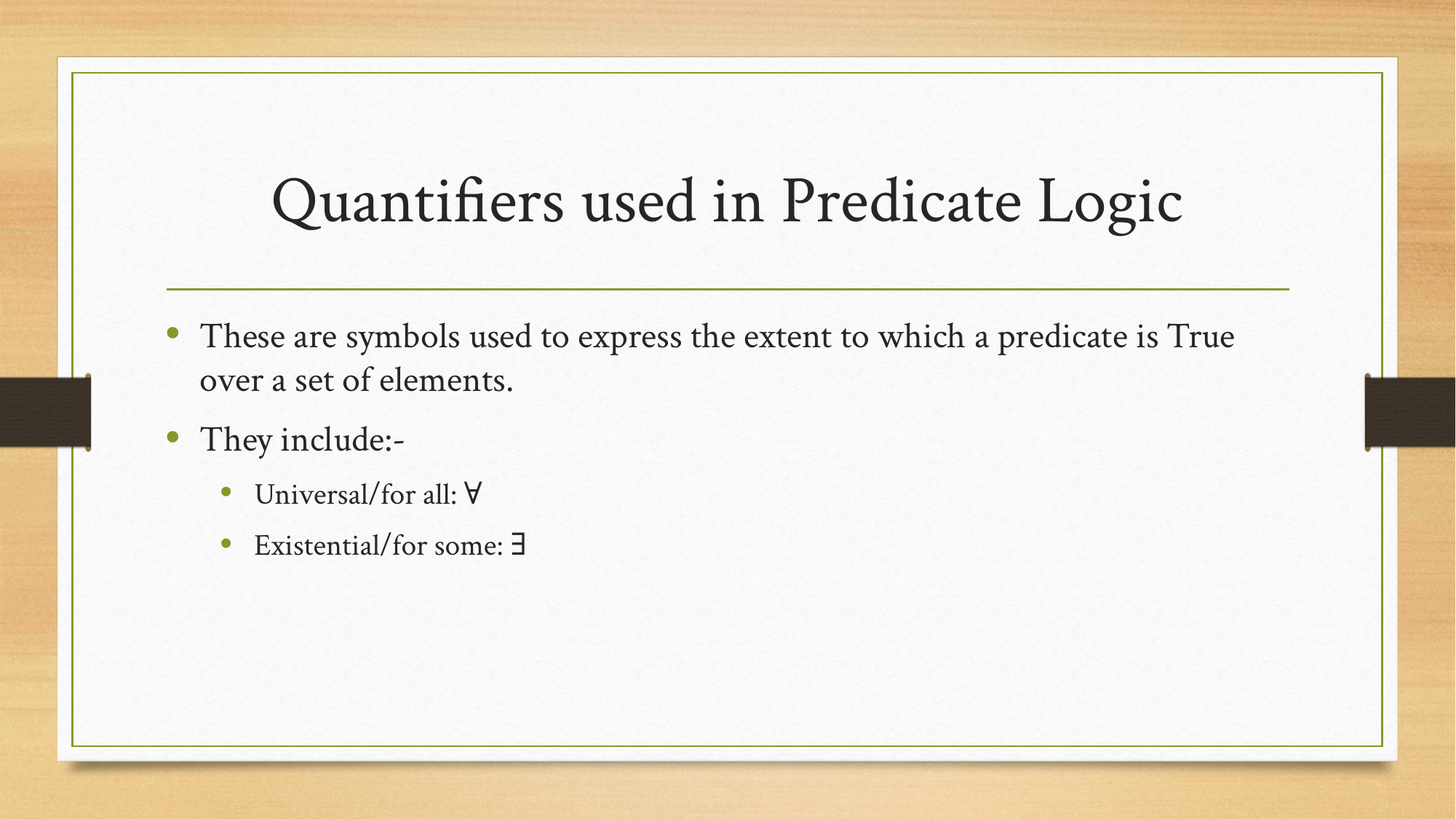

# Quantifiers used in Predicate Logic
These are symbols used to express the extent to which a predicate is True over a set of elements.
They include:-
Universal/for all: ∀
Existential/for some: ∃